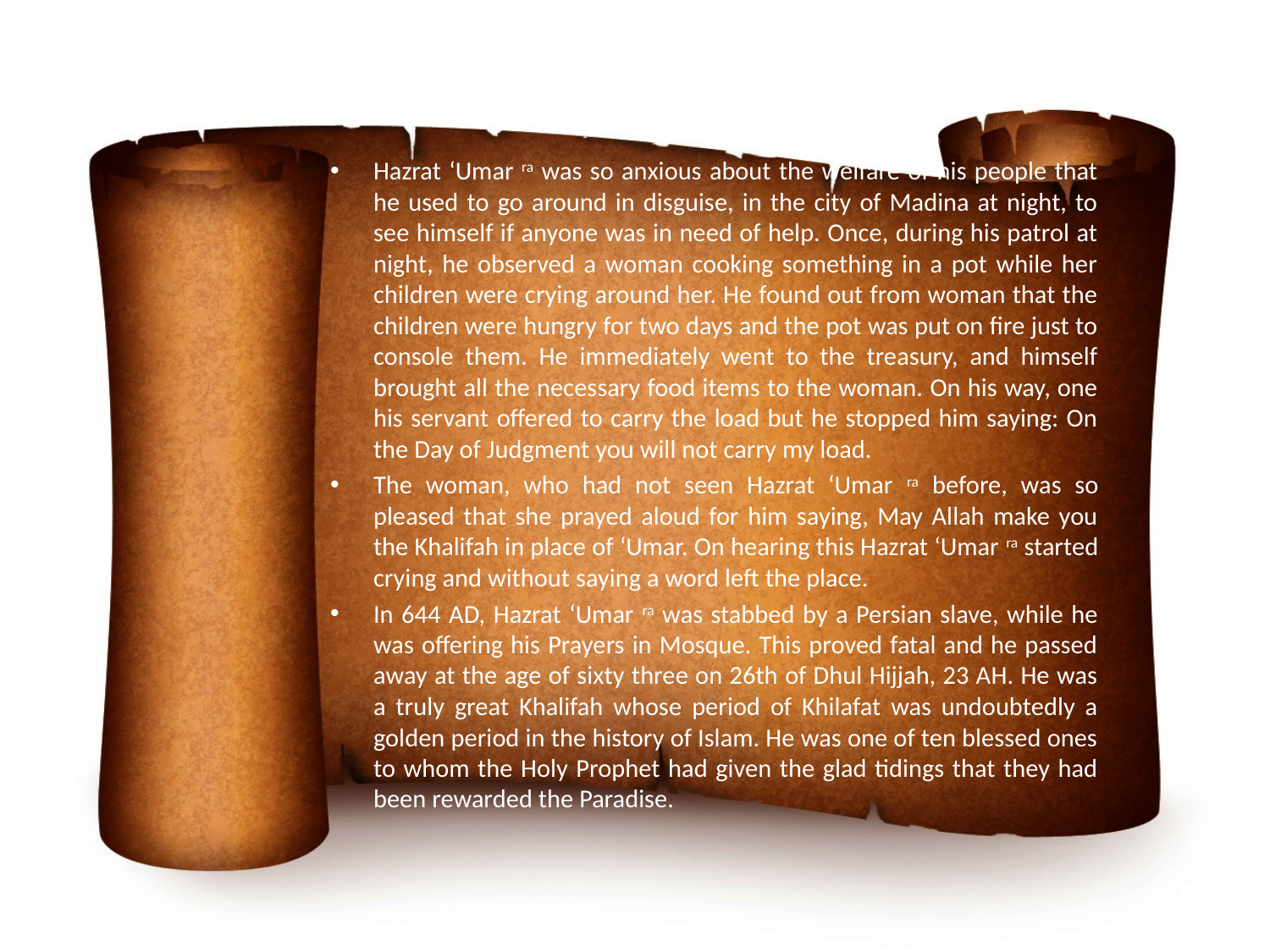

Hazrat ‘Umar ra was so anxious about the welfare of his people that he used to go around in disguise, in the city of Madina at night, to see himself if anyone was in need of help. Once, during his patrol at night, he observed a woman cooking something in a pot while her children were crying around her. He found out from woman that the children were hungry for two days and the pot was put on fire just to console them. He immediately went to the treasury, and himself brought all the necessary food items to the woman. On his way, one his servant offered to carry the load but he stopped him saying: On the Day of Judgment you will not carry my load.
The woman, who had not seen Hazrat ‘Umar ra before, was so pleased that she prayed aloud for him saying, May Allah make you the Khalifah in place of ‘Umar. On hearing this Hazrat ‘Umar ra started crying and without saying a word left the place.
In 644 AD, Hazrat ‘Umar ra was stabbed by a Persian slave, while he was offering his Prayers in Mosque. This proved fatal and he passed away at the age of sixty three on 26th of Dhul Hijjah, 23 AH. He was a truly great Khalifah whose period of Khilafat was undoubtedly a golden period in the history of Islam. He was one of ten blessed ones to whom the Holy Prophet had given the glad tidings that they had been rewarded the Paradise.